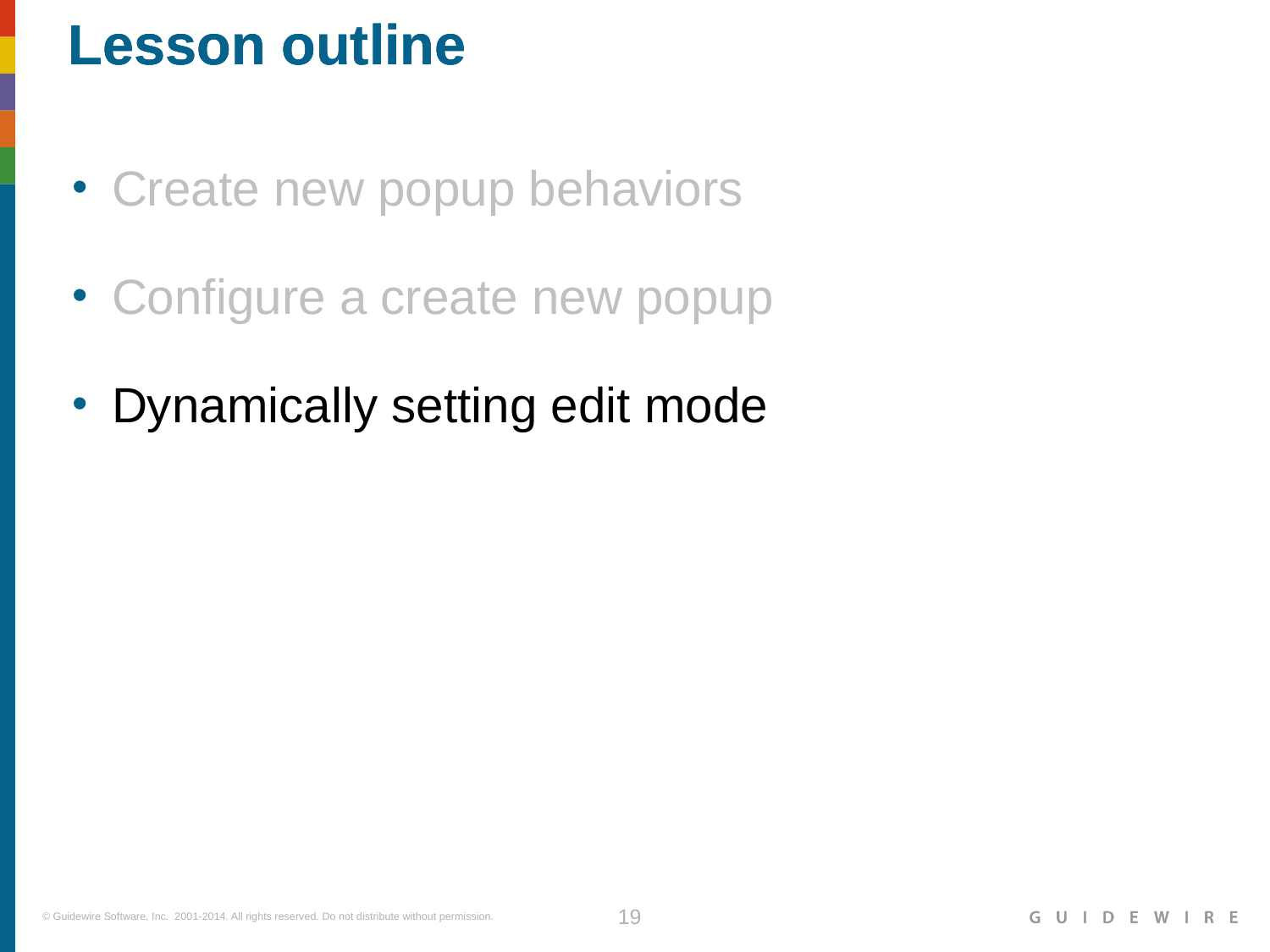

Create new popup behaviors
Configure a create new popup
Dynamically setting edit mode